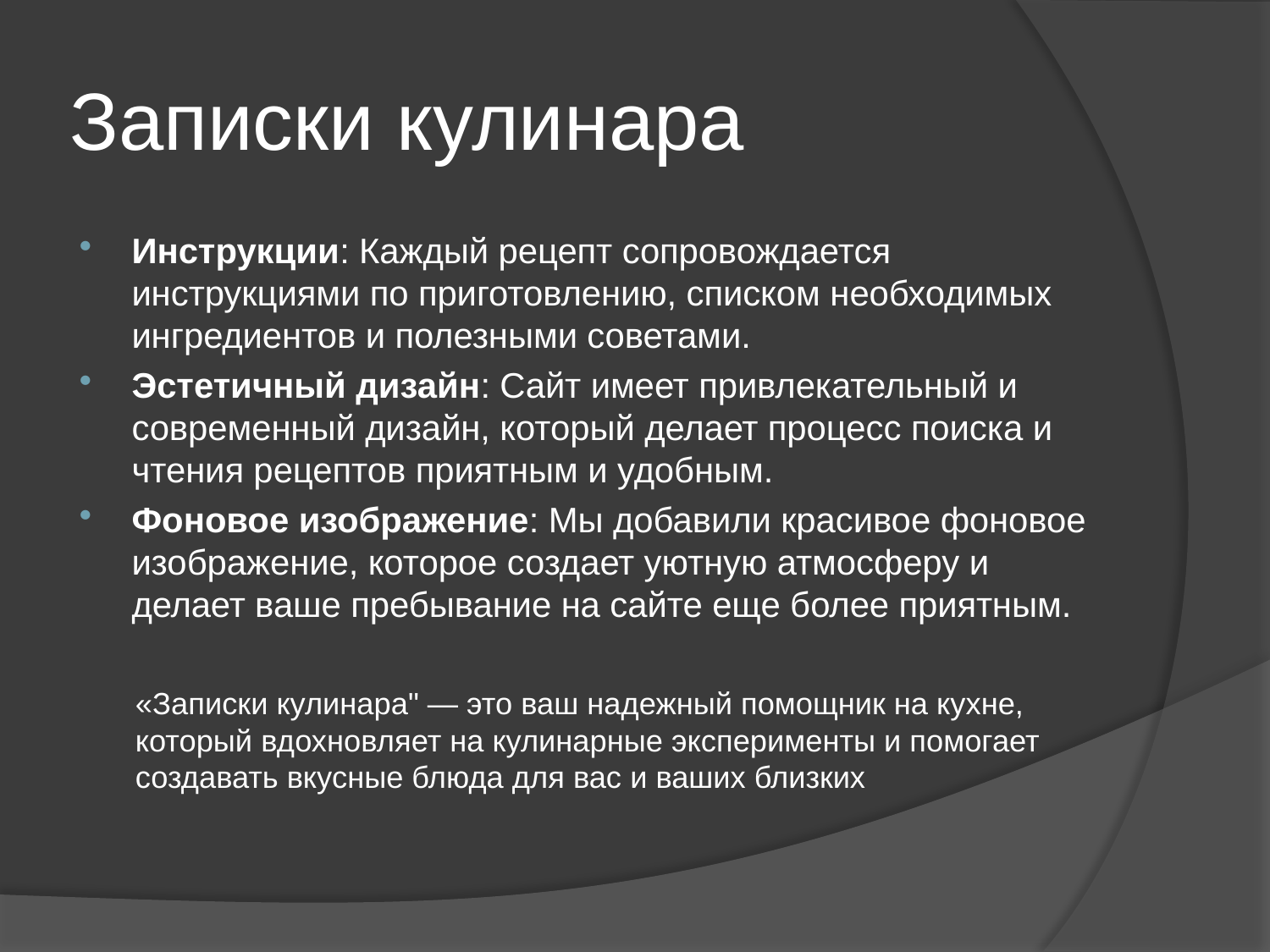

# Записки кулинара
Инструкции: Каждый рецепт сопровождается инструкциями по приготовлению, списком необходимых ингредиентов и полезными советами.
Эстетичный дизайн: Сайт имеет привлекательный и современный дизайн, который делает процесс поиска и чтения рецептов приятным и удобным.
Фоновое изображение: Мы добавили красивое фоновое изображение, которое создает уютную атмосферу и делает ваше пребывание на сайте еще более приятным.

«Записки кулинара" — это ваш надежный помощник на кухне, который вдохновляет на кулинарные эксперименты и помогает создавать вкусные блюда для вас и ваших близких